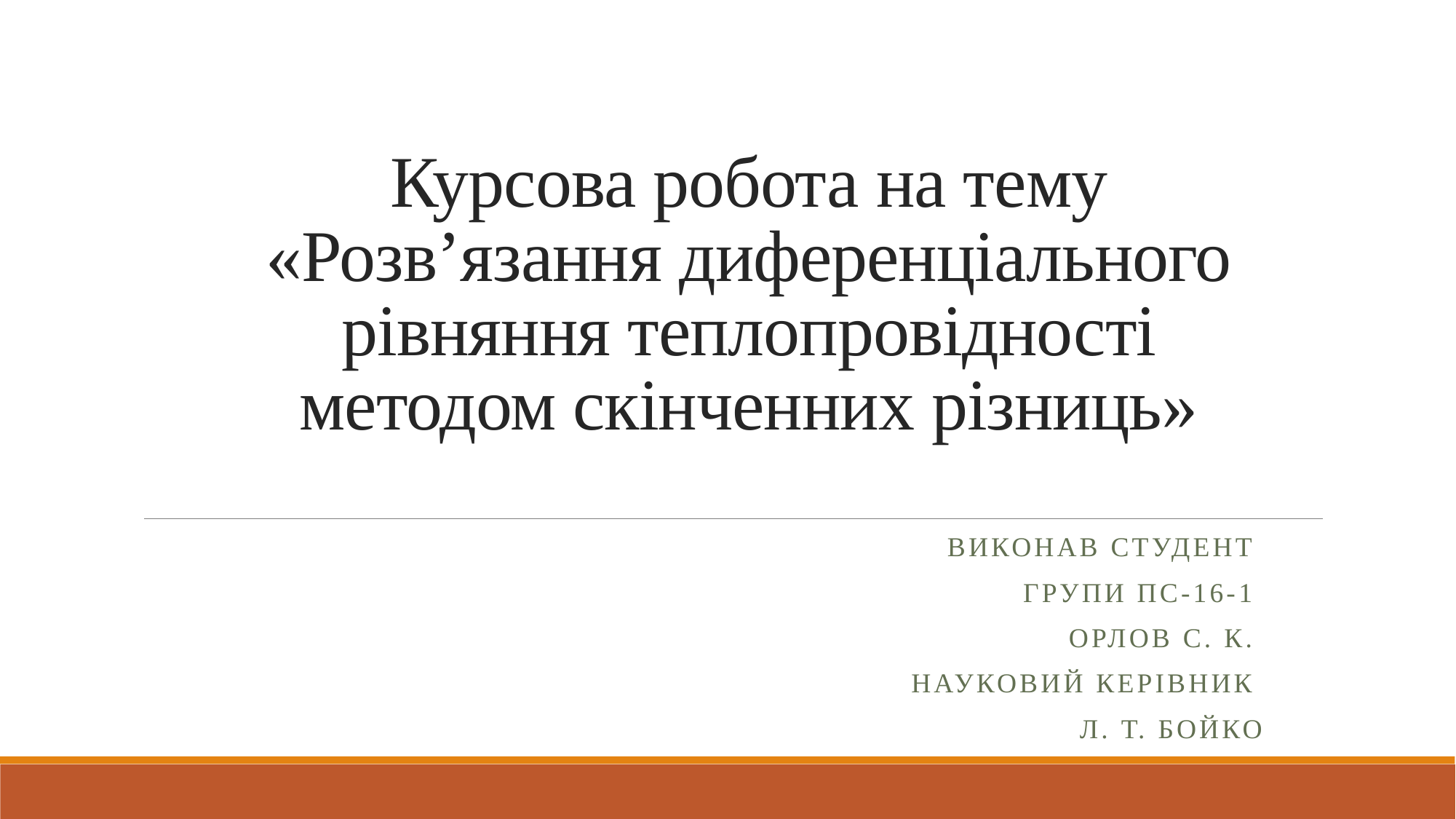

# Курсова робота на тему «Розв’язання диференціального рівняння теплопровідності методом скінченних різниць»
Виконав студент
групи ПС-16-1
Орлов С. К.
Науковий керівник
Л. Т. Бойко